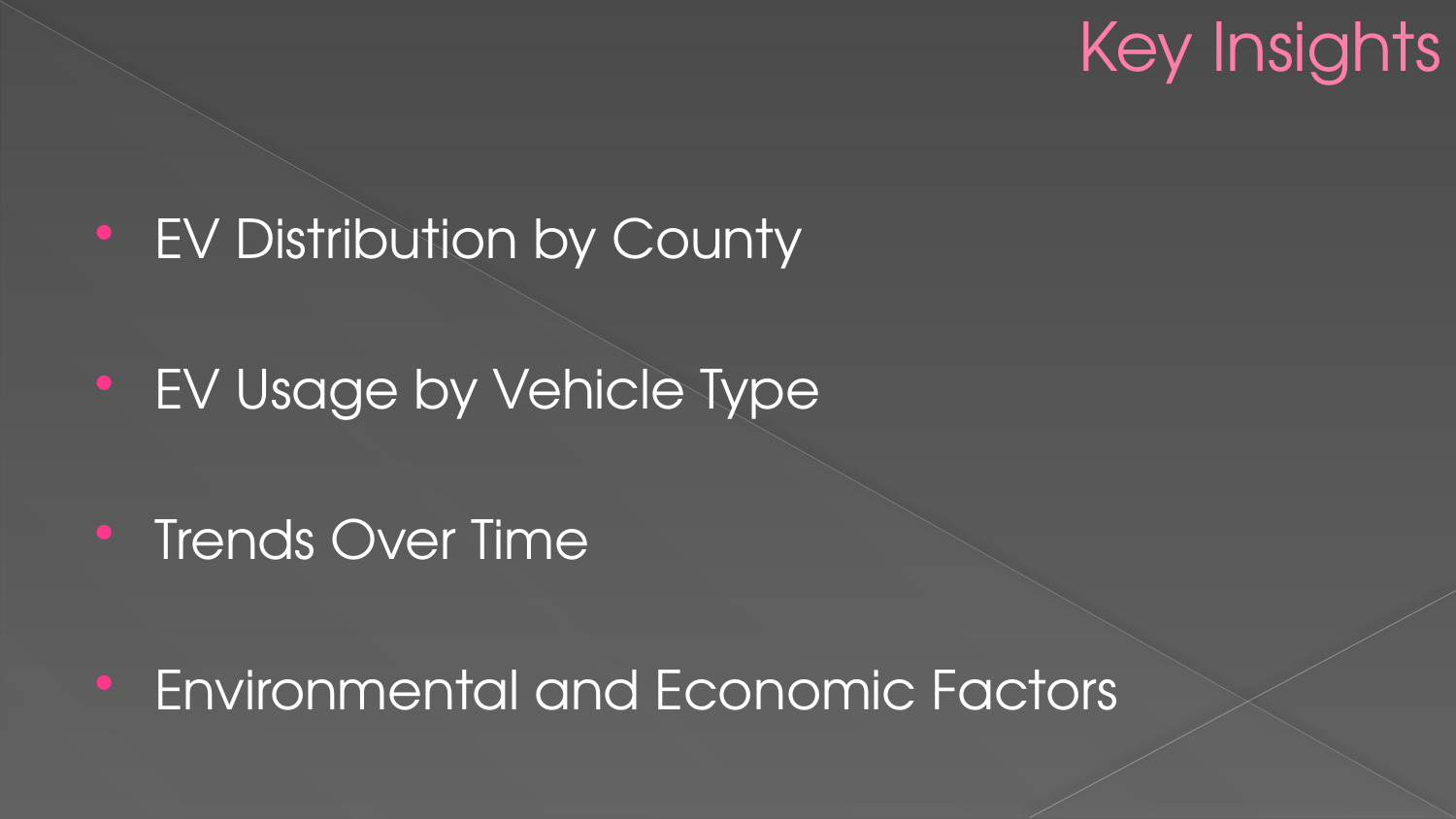

# Key Insights

EV Distribution by County

EV Usage by Vehicle Type

Trends Over Time

Environmental and Economic Factors